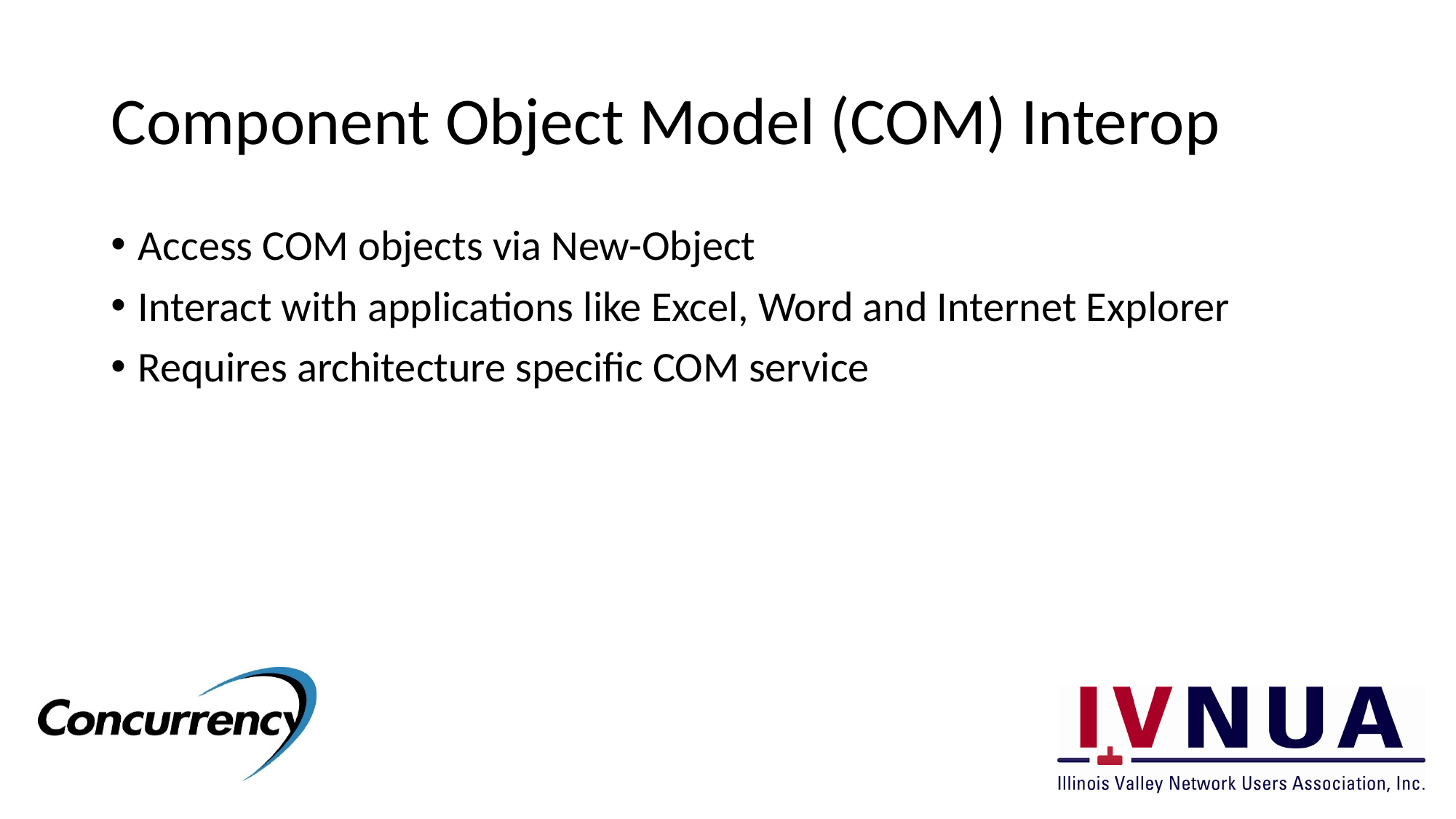

# Component Object Model (COM) Interop
Access COM objects via New-Object
Interact with applications like Excel, Word and Internet Explorer
Requires architecture specific COM service